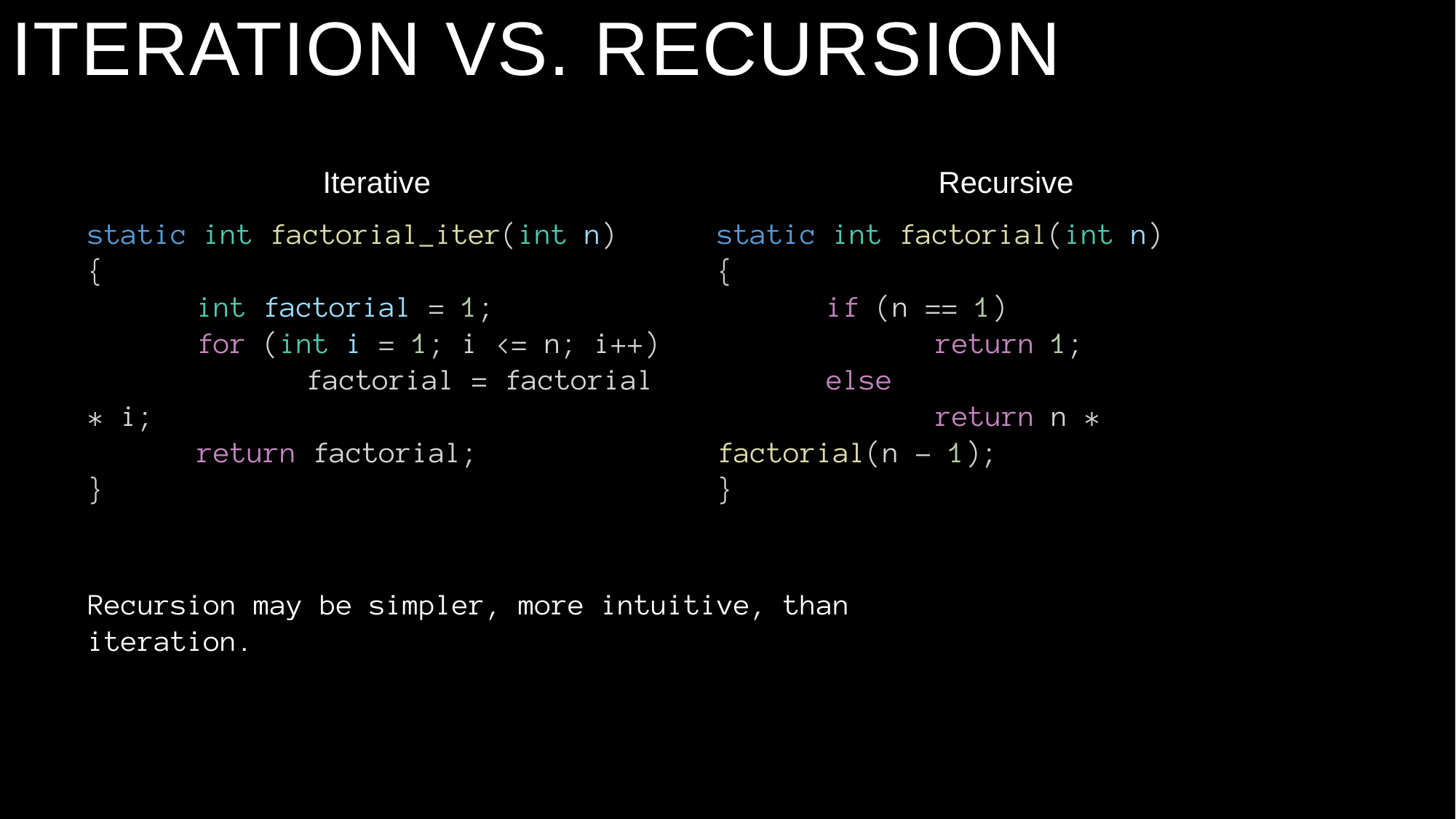

# Iteration vs. recursion
Recursive

static int factorial(int n)
{
	if (n == 1)
		return 1;
	else
		return n * factorial(n - 1);
}

Iterative

static int factorial_iter(int n)
{
	int factorial = 1;
	for (int i = 1; i <= n; i++)
		factorial = factorial * i;
	return factorial;
}

Recursion may be simpler, more intuitive, than iteration.